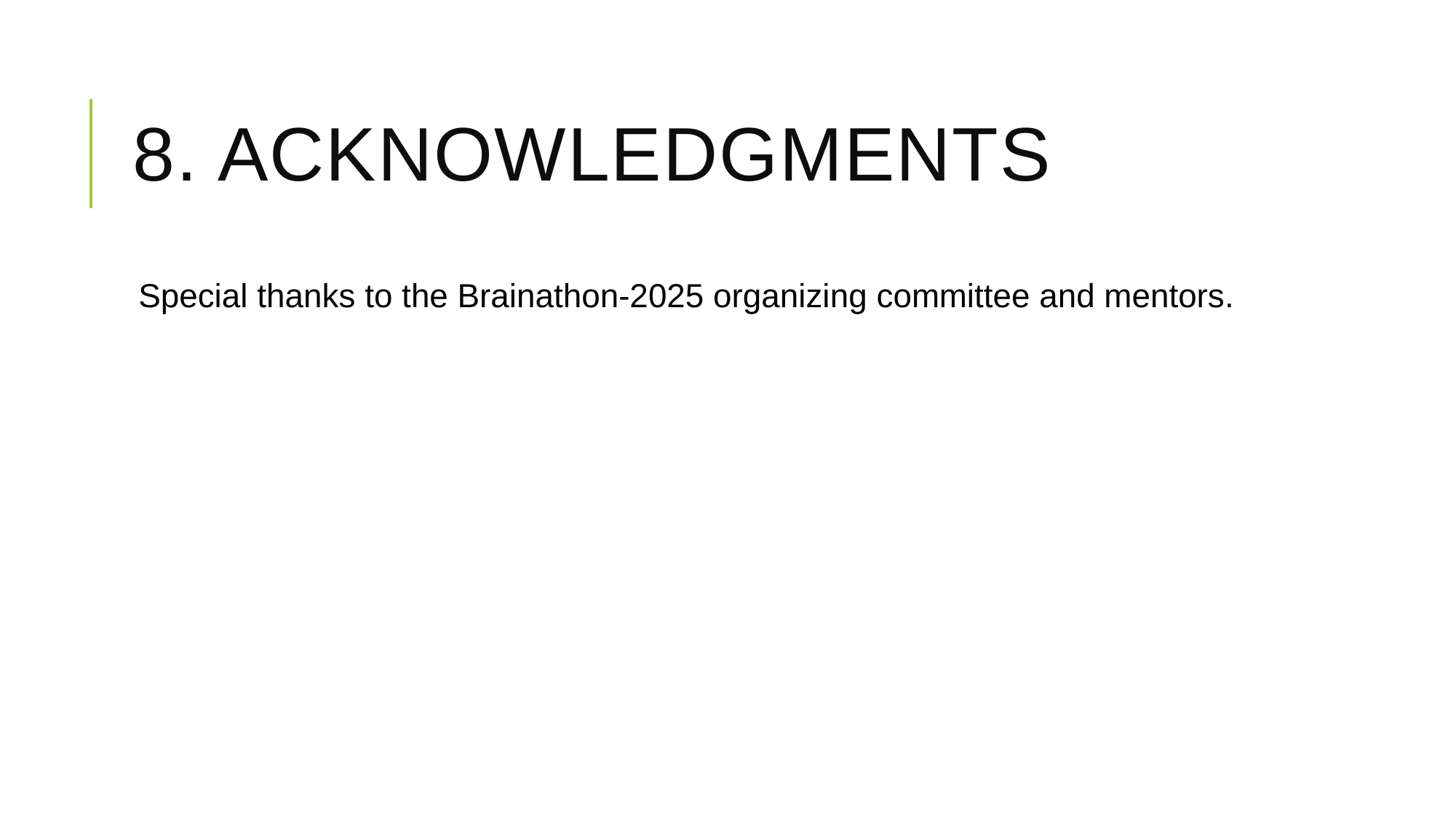

# 8. Acknowledgments
Special thanks to the Brainathon-2025 organizing committee and mentors.